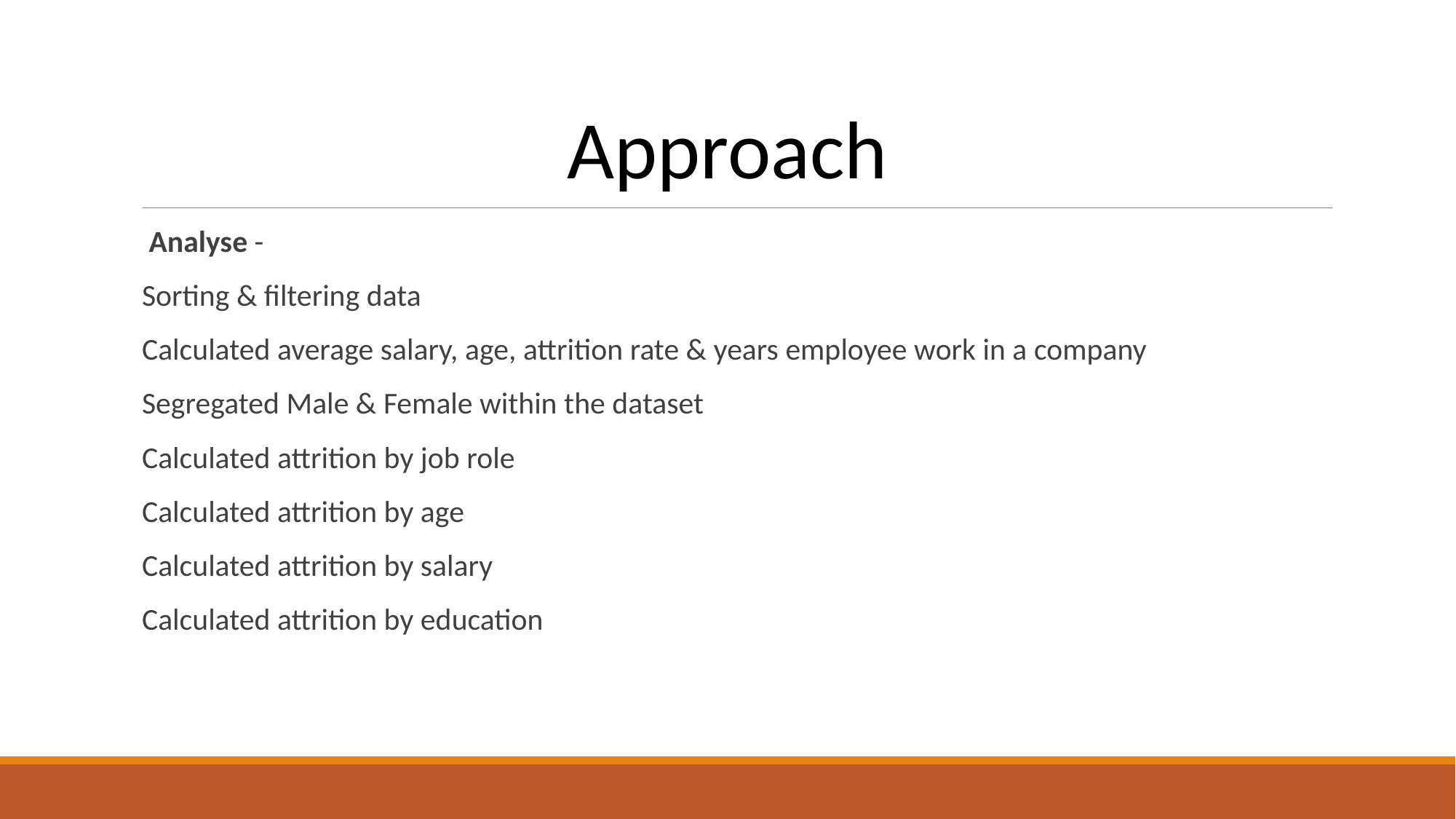

#
Approach
 Analyse -
Sorting & filtering data
Calculated average salary, age, attrition rate & years employee work in a company
Segregated Male & Female within the dataset
Calculated attrition by job role
Calculated attrition by age
Calculated attrition by salary
Calculated attrition by education